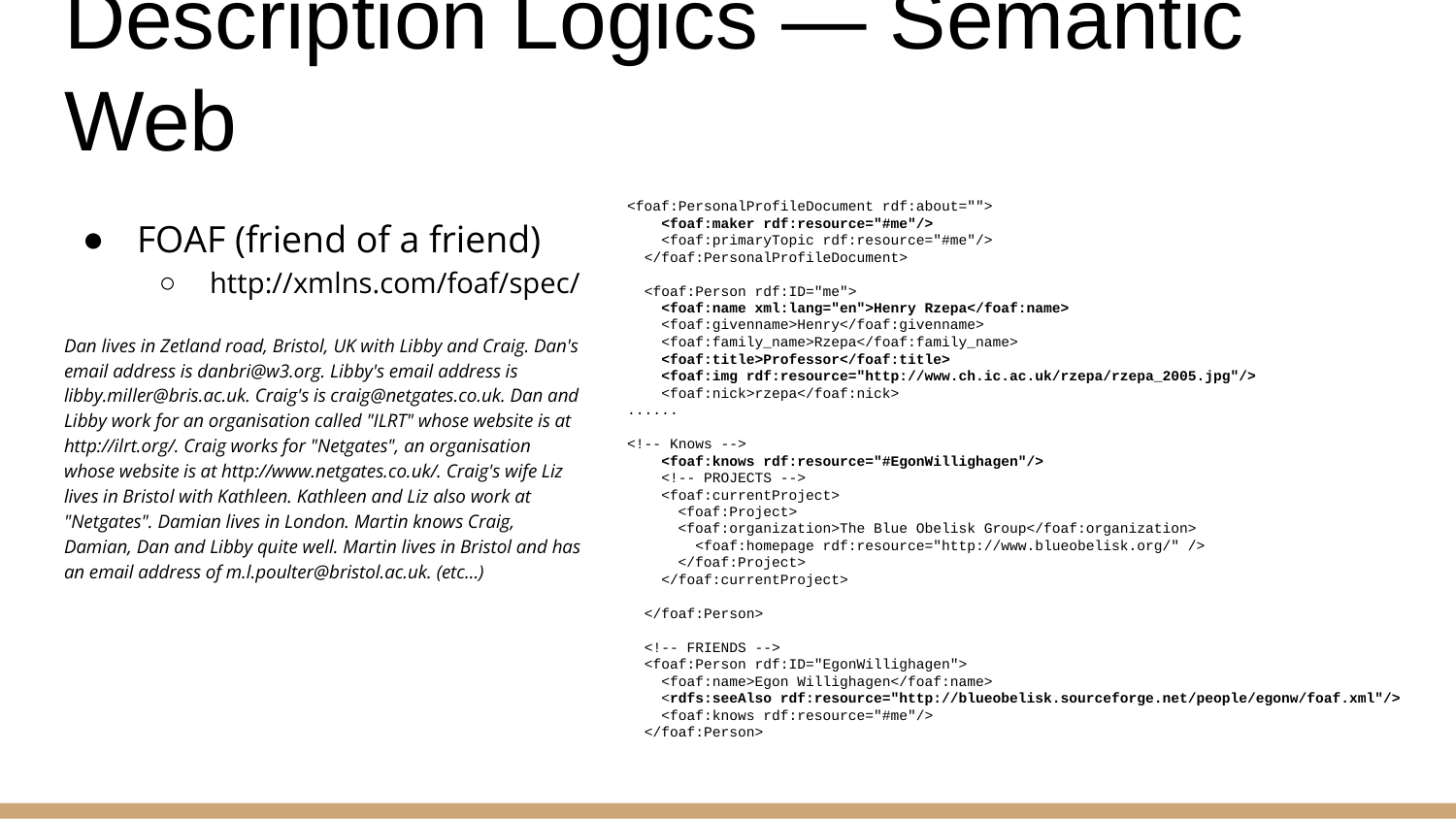

# Description Logics — Semantic Web
<foaf:PersonalProfileDocument rdf:about="">
    <foaf:maker rdf:resource="#me"/>
    <foaf:primaryTopic rdf:resource="#me"/>
  </foaf:PersonalProfileDocument>

  <foaf:Person rdf:ID="me">
    <foaf:name xml:lang="en">Henry Rzepa</foaf:name>
    <foaf:givenname>Henry</foaf:givenname>
    <foaf:family_name>Rzepa</foaf:family_name>
    <foaf:title>Professor</foaf:title>
    <foaf:img rdf:resource="http://www.ch.ic.ac.uk/rzepa/rzepa_2005.jpg"/>
    <foaf:nick>rzepa</foaf:nick>
......

<!-- Knows -->
    <foaf:knows rdf:resource="#EgonWillighagen"/>
    <!-- PROJECTS -->
    <foaf:currentProject>
      <foaf:Project>
      <foaf:organization>The Blue Obelisk Group</foaf:organization>
        <foaf:homepage rdf:resource="http://www.blueobelisk.org/" />
      </foaf:Project>
    </foaf:currentProject>

  </foaf:Person>

  <!-- FRIENDS -->
  <foaf:Person rdf:ID="EgonWillighagen">
    <foaf:name>Egon Willighagen</foaf:name>
    <rdfs:seeAlso rdf:resource="http://blueobelisk.sourceforge.net/people/egonw/foaf.xml"/>
    <foaf:knows rdf:resource="#me"/>
  </foaf:Person>

FOAF (friend of a friend)
http://xmlns.com/foaf/spec/
Dan lives in Zetland road, Bristol, UK with Libby and Craig. Dan's email address is danbri@w3.org. Libby's email address is libby.miller@bris.ac.uk. Craig's is craig@netgates.co.uk. Dan and Libby work for an organisation called "ILRT" whose website is at http://ilrt.org/. Craig works for "Netgates", an organisation whose website is at http://www.netgates.co.uk/. Craig's wife Liz lives in Bristol with Kathleen. Kathleen and Liz also work at "Netgates". Damian lives in London. Martin knows Craig, Damian, Dan and Libby quite well. Martin lives in Bristol and has an email address of m.l.poulter@bristol.ac.uk. (etc...)